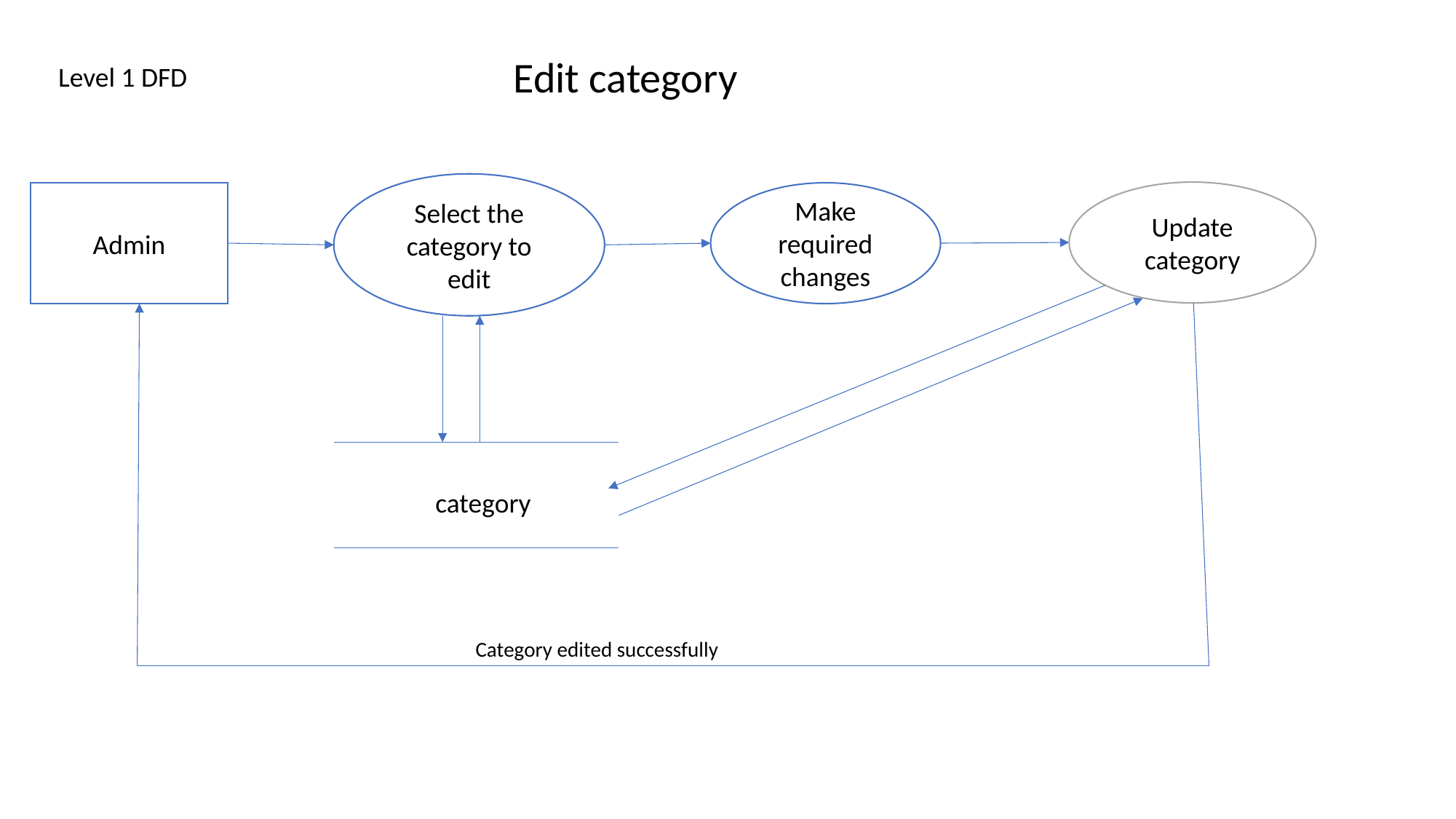

Edit category
Level 1 DFD
Select the category to edit
Update category
Make required changes
Admin
category
Category edited successfully